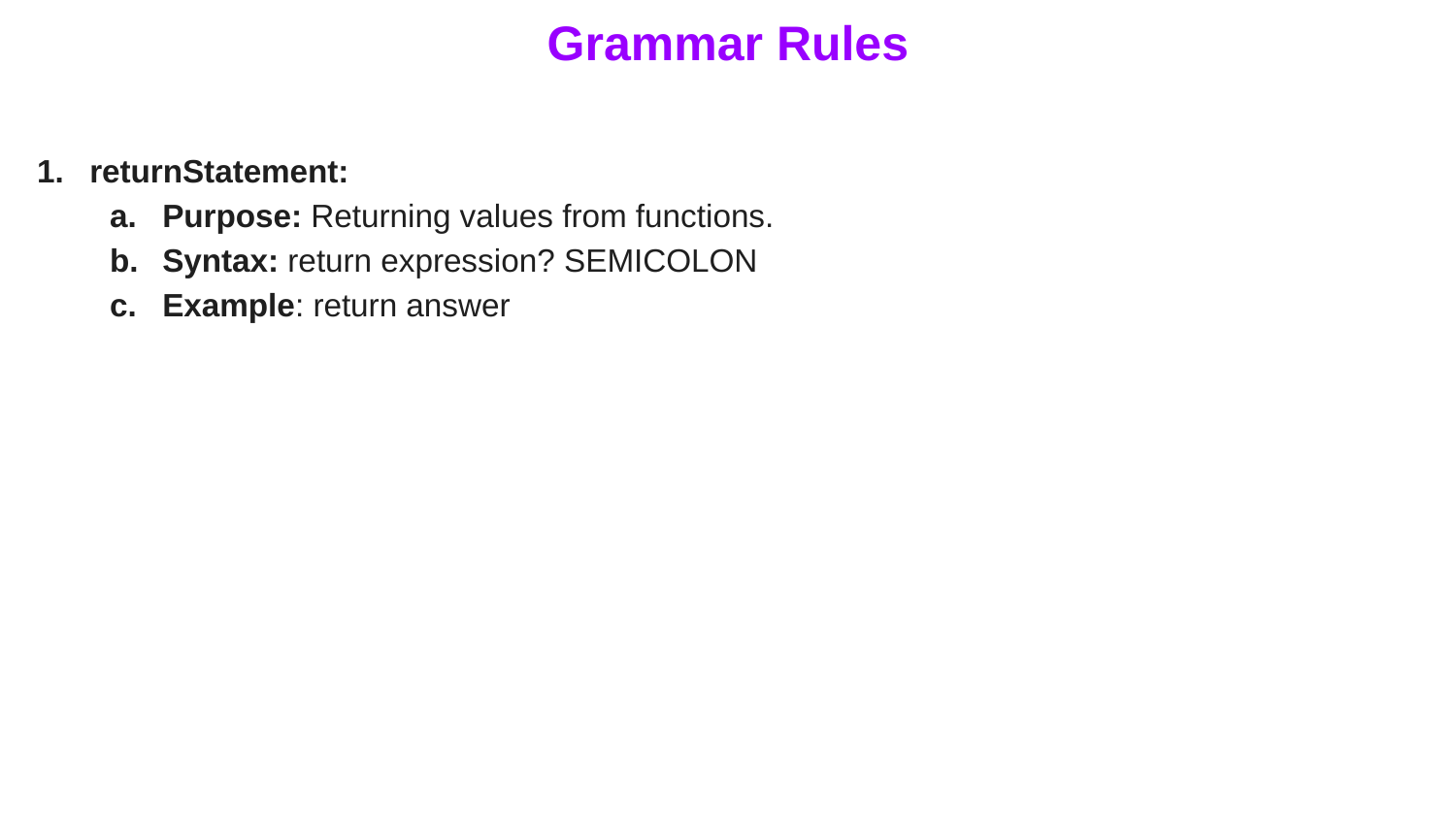

# Grammar Rules
returnStatement:
Purpose: Returning values from functions.
Syntax: return expression? SEMICOLON
Example: return answer